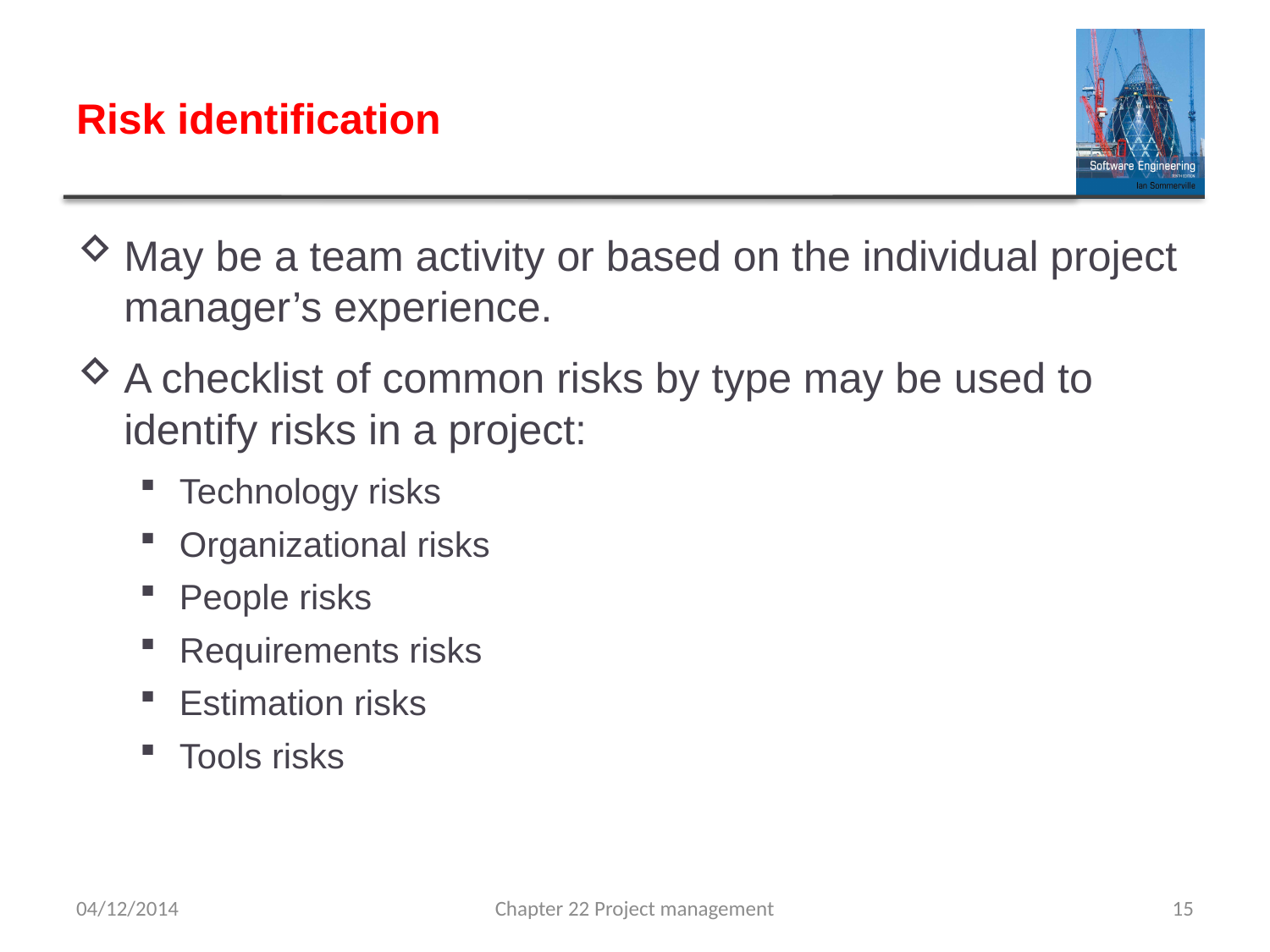

# Risk identification
May be a team activity or based on the individual project manager’s experience.
A checklist of common risks by type may be used to identify risks in a project:
Technology risks
Organizational risks
People risks
Requirements risks
Estimation risks
Tools risks
04/12/2014
Chapter 22 Project management
15